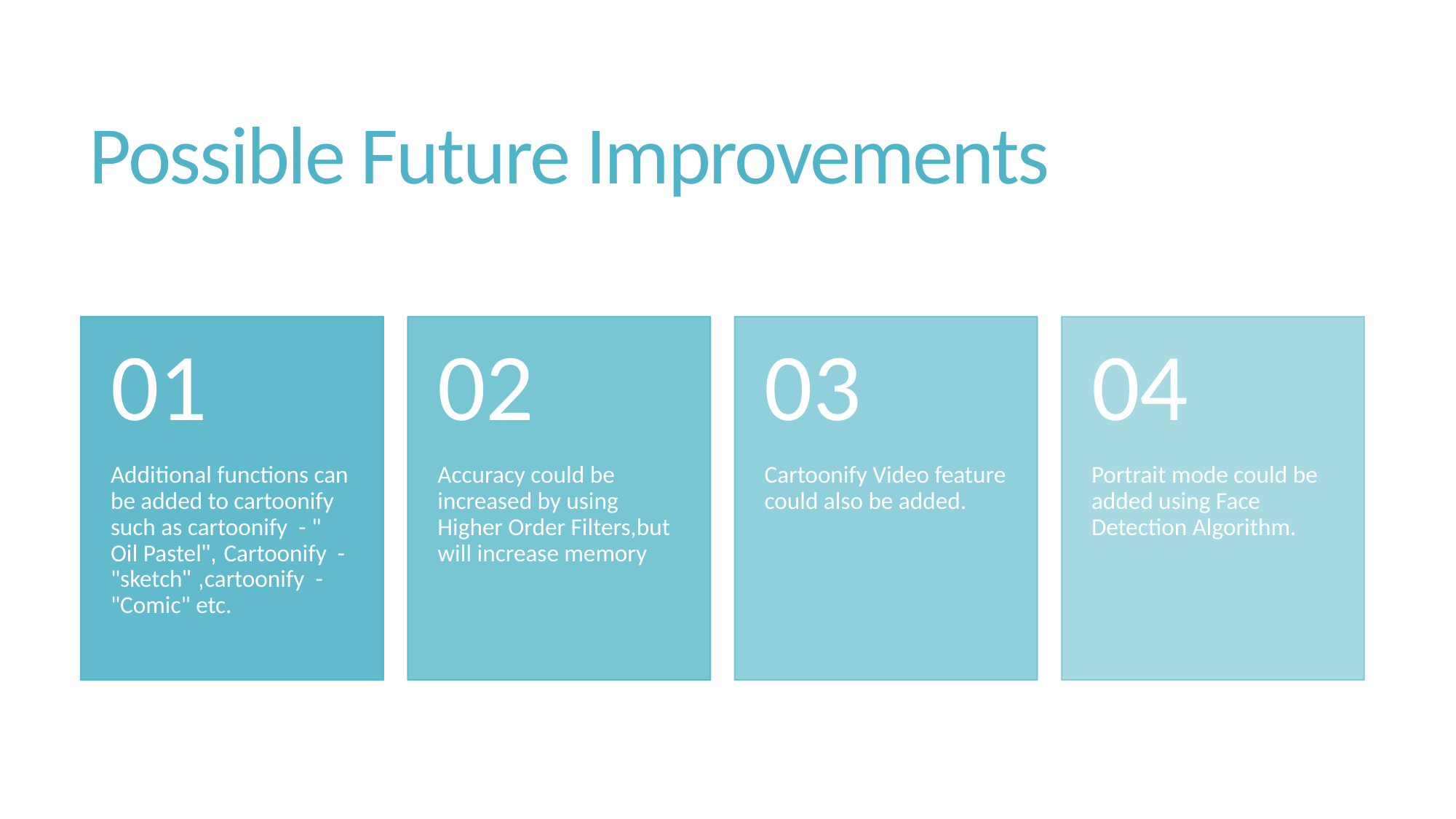

# Possible Future Improvements
Additional functions can be added to cartoonify such as cartoonify  - " Oil Pastel", Cartoonify  - "sketch" ,cartoonify  - "Comic" etc.
01
Accuracy could be increased by using Higher Order Filters,but will increase memory
02
Cartoonify Video feature could also be added.
03
Portrait mode could be added using Face Detection Algorithm.
04